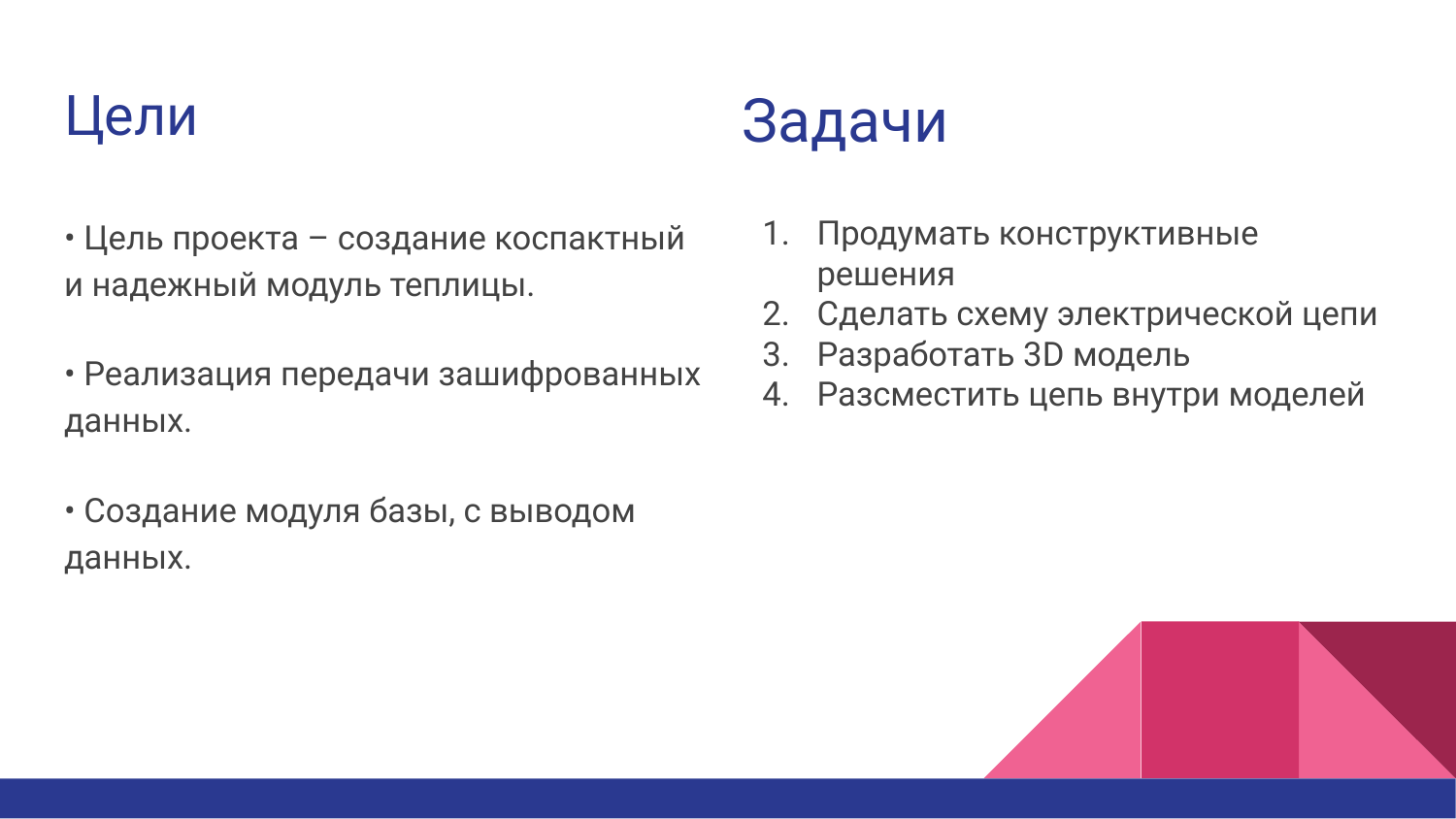

# Цели
Задачи

• Цель проекта – создание коспактный и надежный модуль теплицы.
• Реализация передачи зашифрованных данных.
• Создание модуля базы, с выводом данных.
Продумать конструктивные решения
Сделать схему электрической цепи
Разработать 3D модель
Разсместить цепь внутри моделей